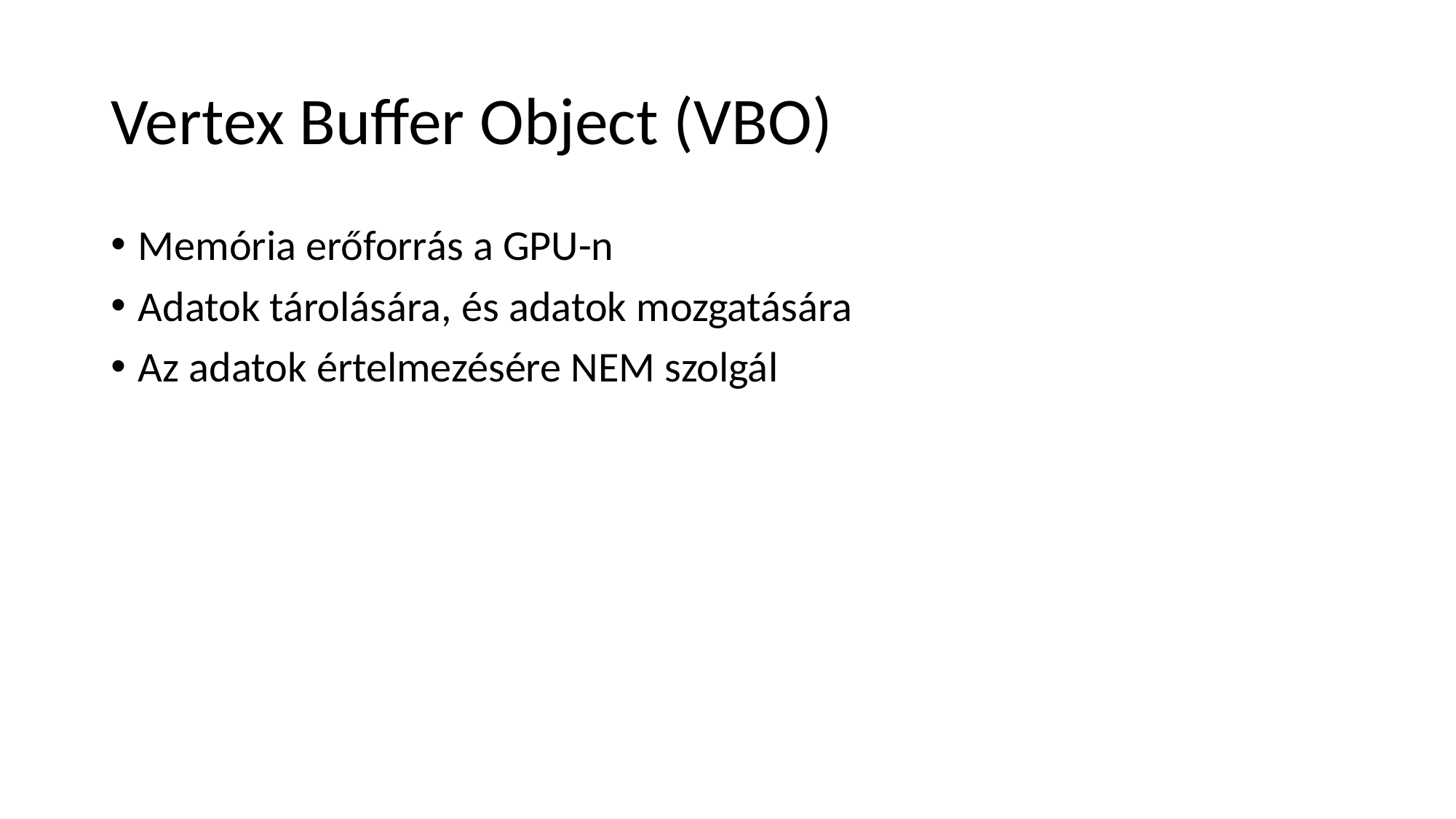

# Vertex Buffer Object (VBO)
Memória erőforrás a GPU-n
Adatok tárolására, és adatok mozgatására
Az adatok értelmezésére NEM szolgál